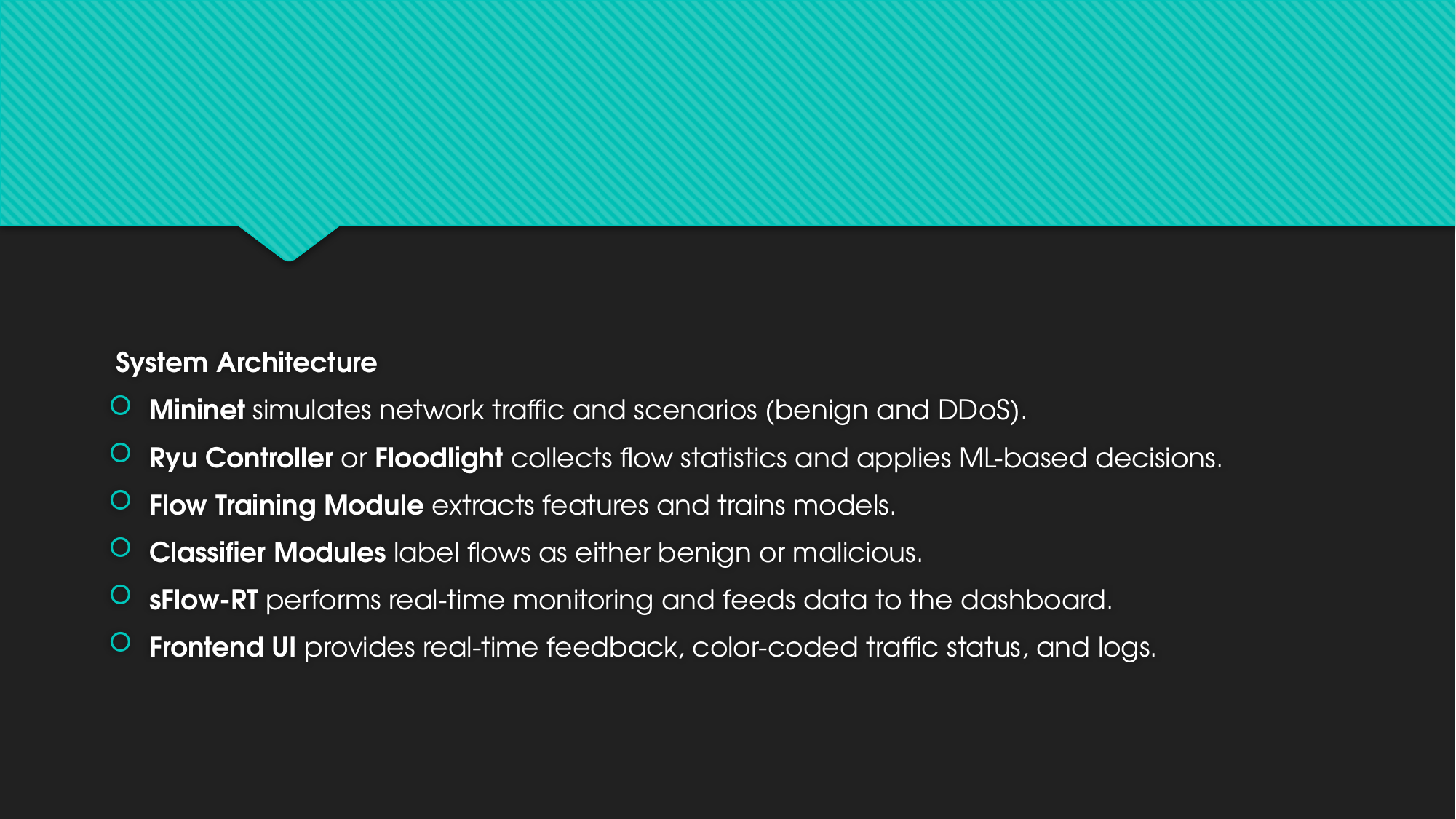

# System Architecture
Mininet simulates network traffic and scenarios (benign and DDoS).
Ryu Controller or Floodlight collects flow statistics and applies ML-based decisions.
Flow Training Module extracts features and trains models.
Classifier Modules label flows as either benign or malicious.
sFlow-RT performs real-time monitoring and feeds data to the dashboard.
Frontend UI provides real-time feedback, color-coded traffic status, and logs.